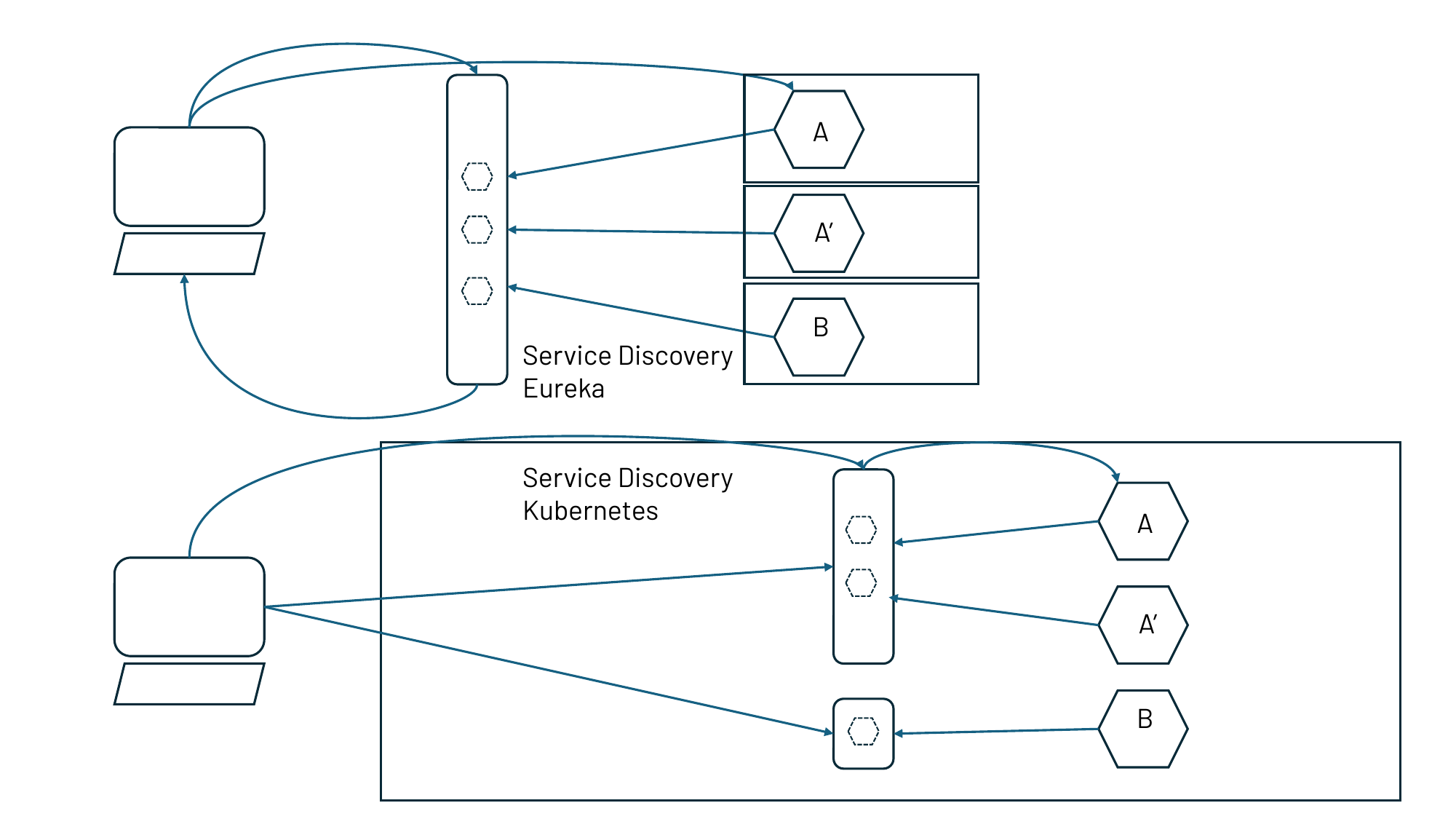

A

A’

B
Service Discovery
Eureka

Service Discovery
Kubernetes

A

A’

B